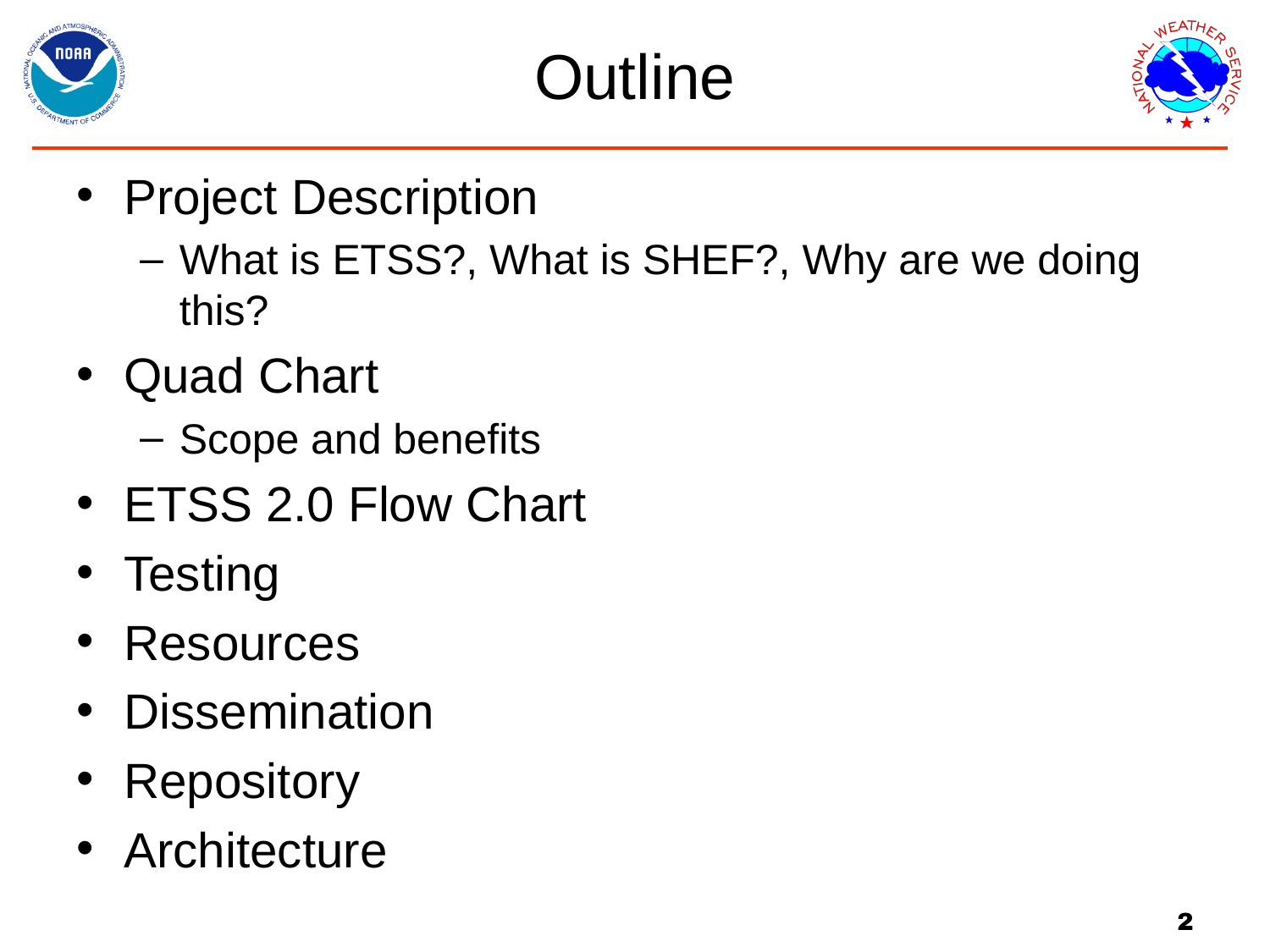

# Outline
Project Description
What is ETSS?, What is SHEF?, Why are we doing this?
Quad Chart
Scope and benefits
ETSS 2.0 Flow Chart
Testing
Resources
Dissemination
Repository
Architecture